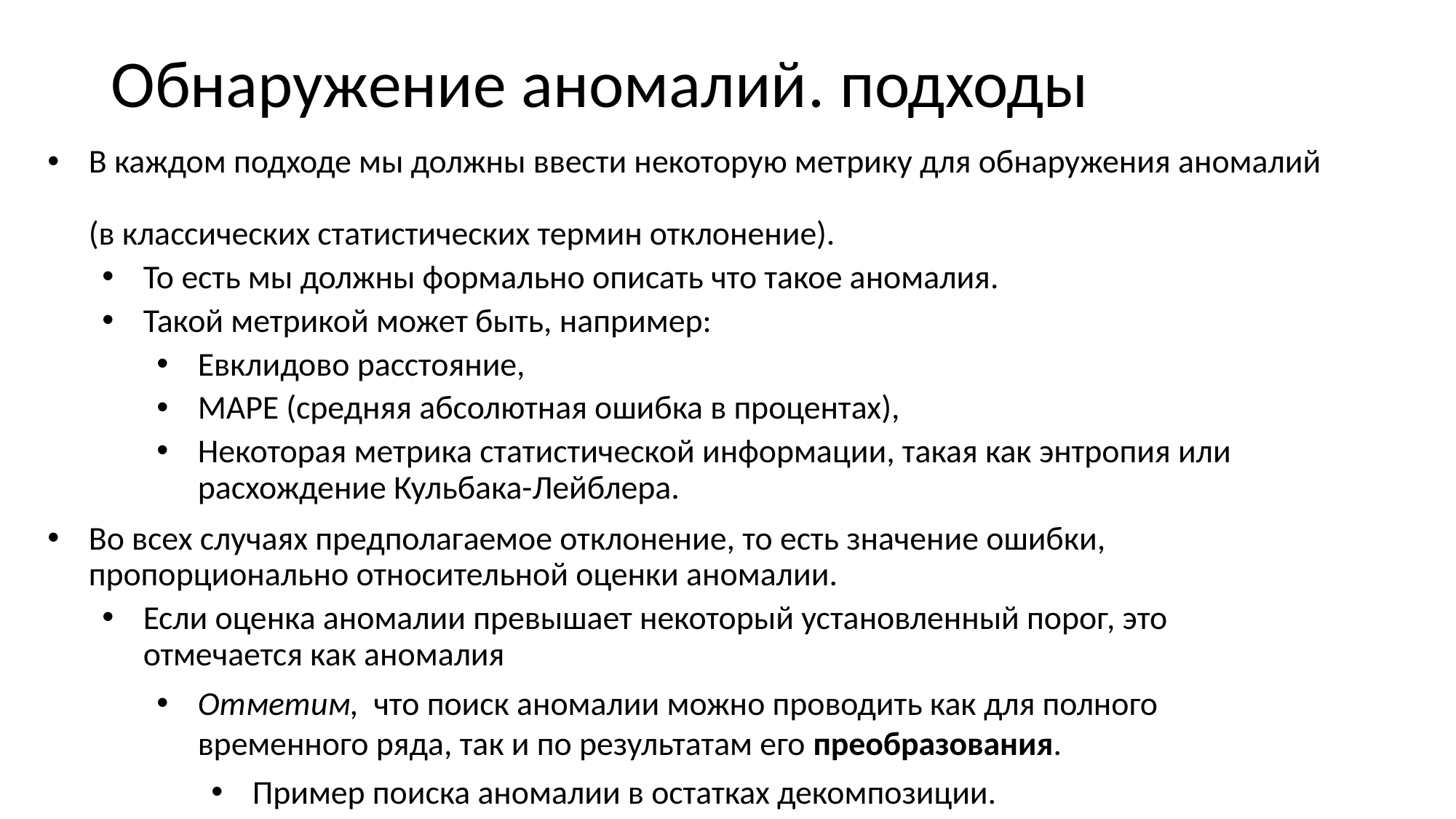

# Обнаружение аномалий. подходы

В каждом подходе мы должны ввести некоторую метрику для обнаружения аномалий
(в классических статистических термин отклонение).
То есть мы должны формально описать что такое аномалия.
Такой метрикой может быть, например:
Евклидово расстояние,
MAPE (средняя абсолютная ошибка в процентах),
Некоторая метрика статистической информации, такая как энтропия или расхождение Кульбака-Лейблера.
Во всех случаях предполагаемое отклонение, то есть значение ошибки, пропорционально относительной оценки аномалии.
Если оценка аномалии превышает некоторый установленный порог, это отмечается как аномалия
Отметим,  что поиск аномалии можно проводить как для полного временного ряда, так и по результатам его преобразования.
Пример поиска аномалии в остатках декомпозиции.